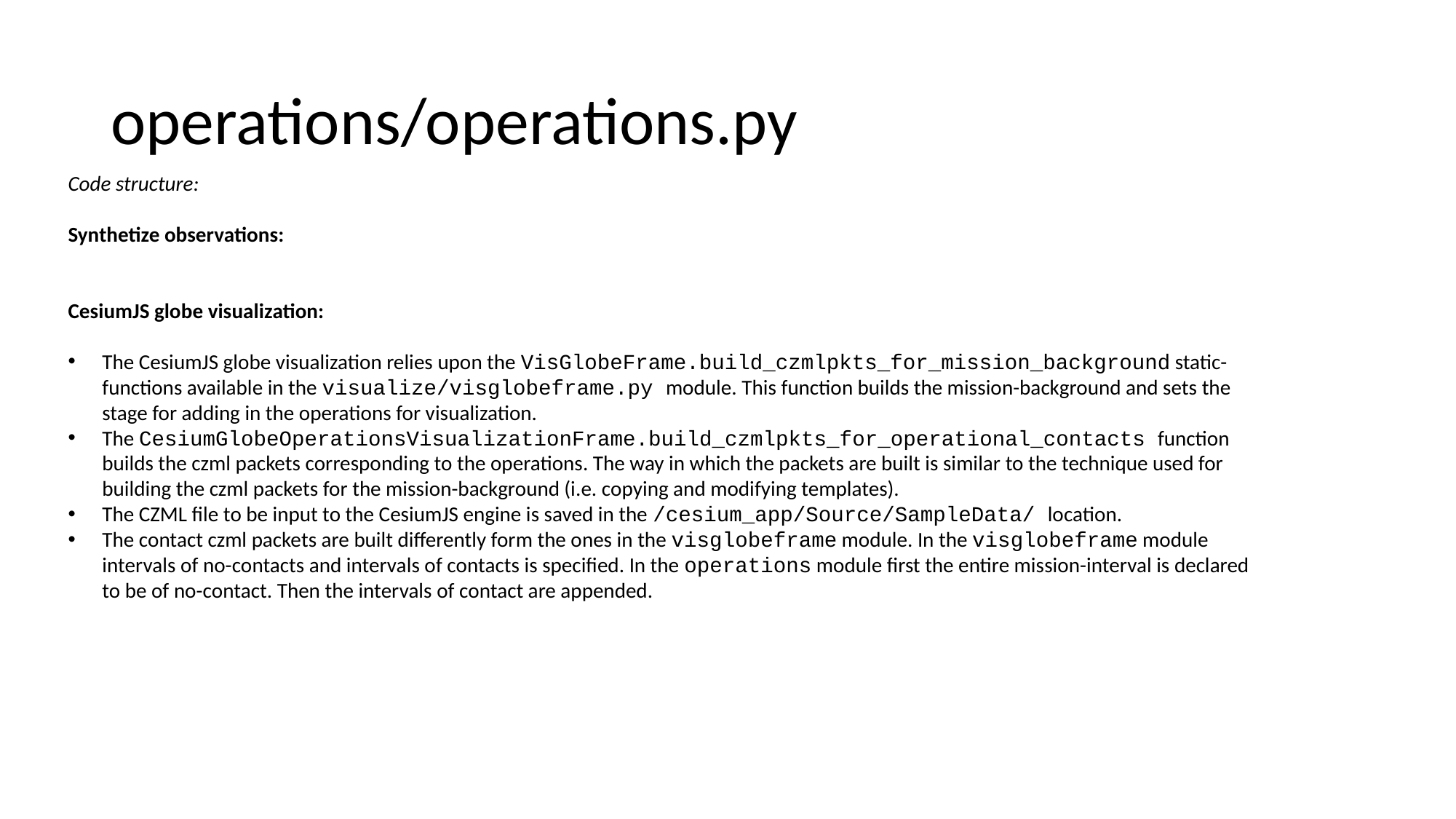

# operations/operations.py
Code structure:

Synthetize observations:

CesiumJS globe visualization:

The CesiumJS globe visualization relies upon the VisGlobeFrame.build_czmlpkts_for_mission_background static-functions available in the visualize/visglobeframe.py module. This function builds the mission-background and sets the stage for adding in the operations for visualization.
The CesiumGlobeOperationsVisualizationFrame.build_czmlpkts_for_operational_contacts function builds the czml packets corresponding to the operations. The way in which the packets are built is similar to the technique used for building the czml packets for the mission-background (i.e. copying and modifying templates).
The CZML file to be input to the CesiumJS engine is saved in the /cesium_app/Source/SampleData/ location.
The contact czml packets are built differently form the ones in the visglobeframe module. In the visglobeframe module intervals of no-contacts and intervals of contacts is specified. In the operations module first the entire mission-interval is declared to be of no-contact. Then the intervals of contact are appended.